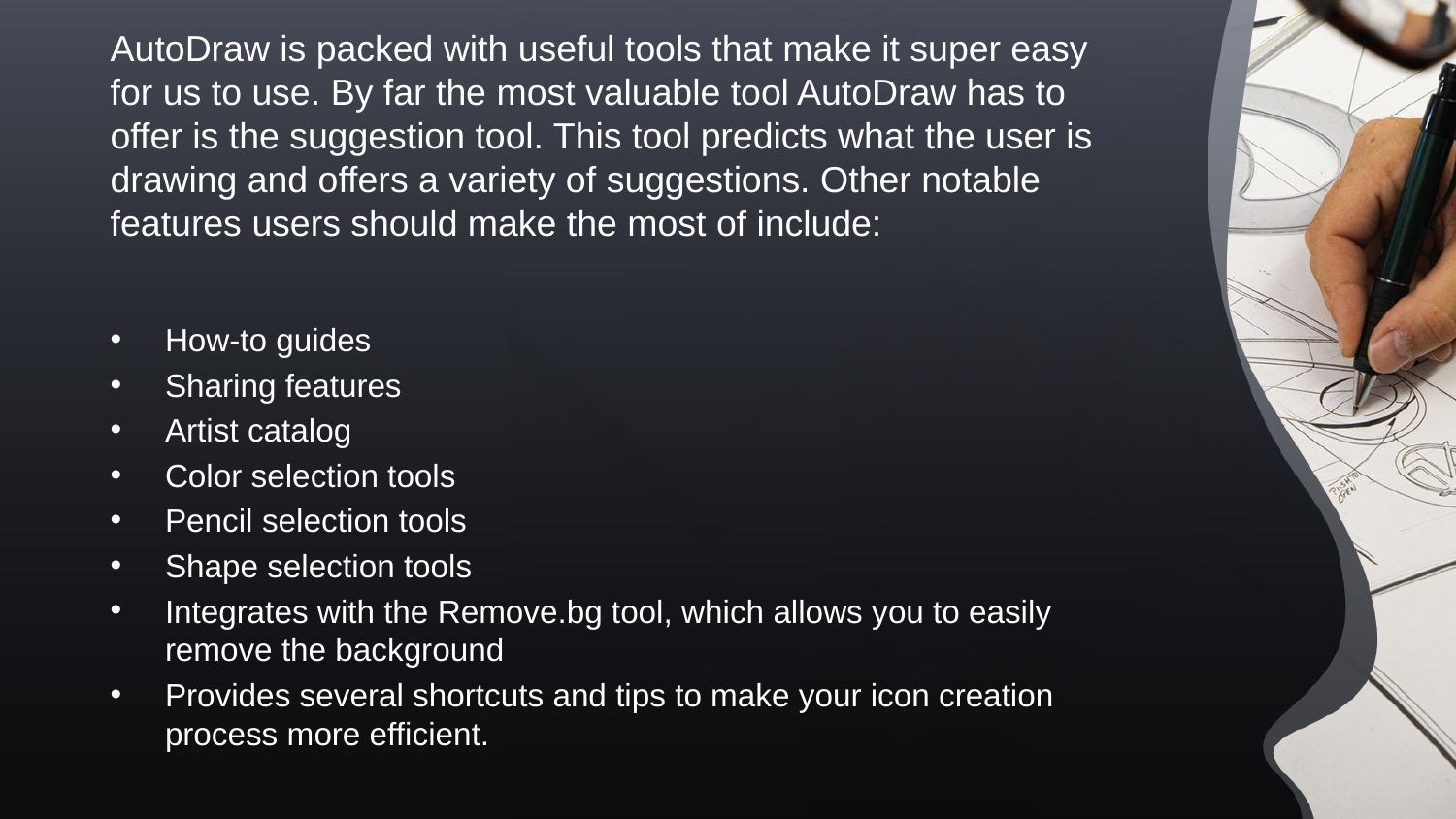

# AutoDraw is packed with useful tools that make it super easy for us to use. By far the most valuable tool AutoDraw has to offer is the suggestion tool. This tool predicts what the user is drawing and offers a variety of suggestions. Other notable features users should make the most of include:
How-to guides
Sharing features
Artist catalog
Color selection tools
Pencil selection tools
Shape selection tools
Integrates with the Remove.bg tool, which allows you to easily remove the background
Provides several shortcuts and tips to make your icon creation process more efficient.